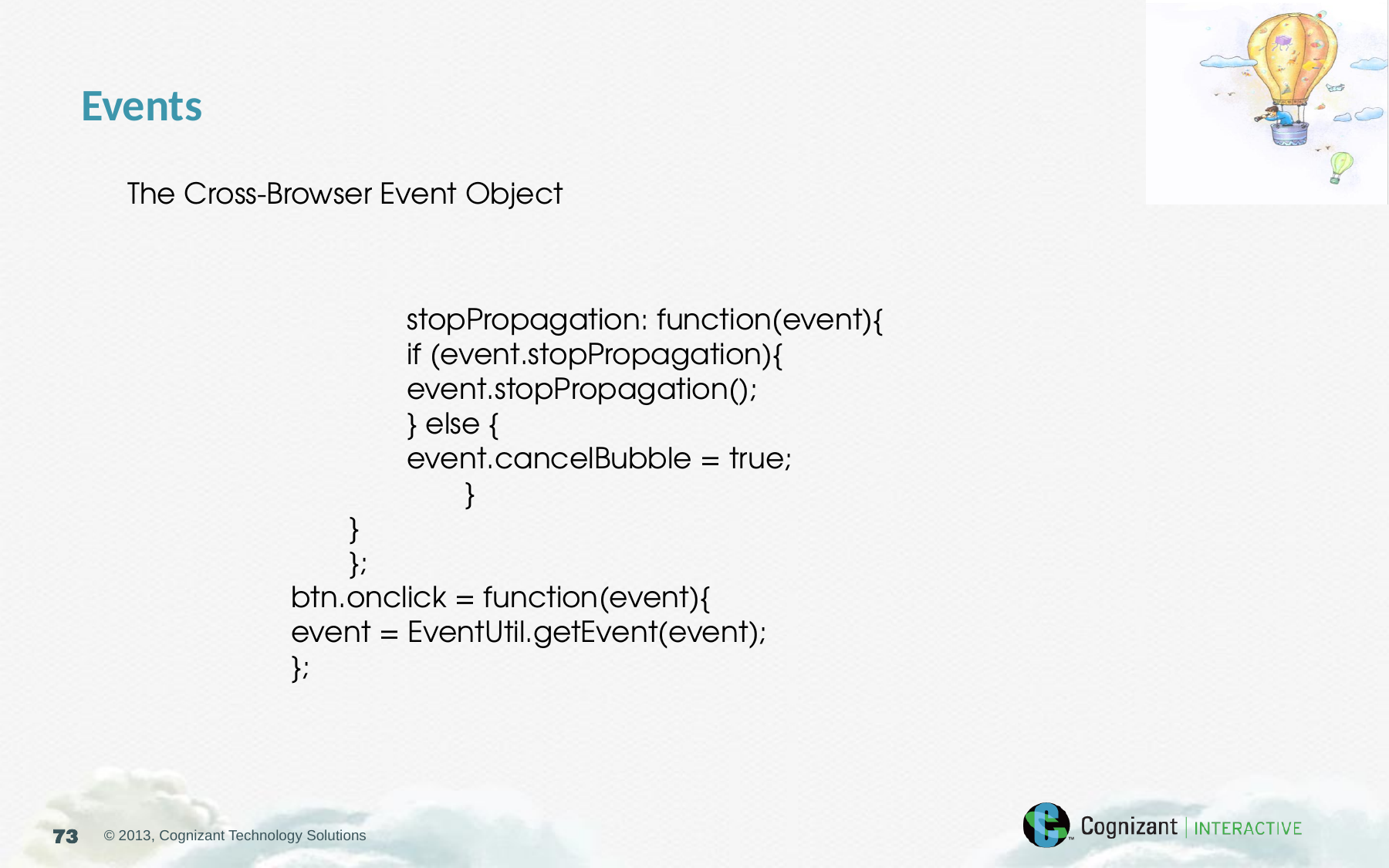

Events
The Cross-Browser Event Object
stopPropagation: function(event){
if (event.stopPropagation){
event.stopPropagation();
} else {
event.cancelBubble = true;
	}
}
};
btn.onclick = function(event){
event = EventUtil.getEvent(event);
};